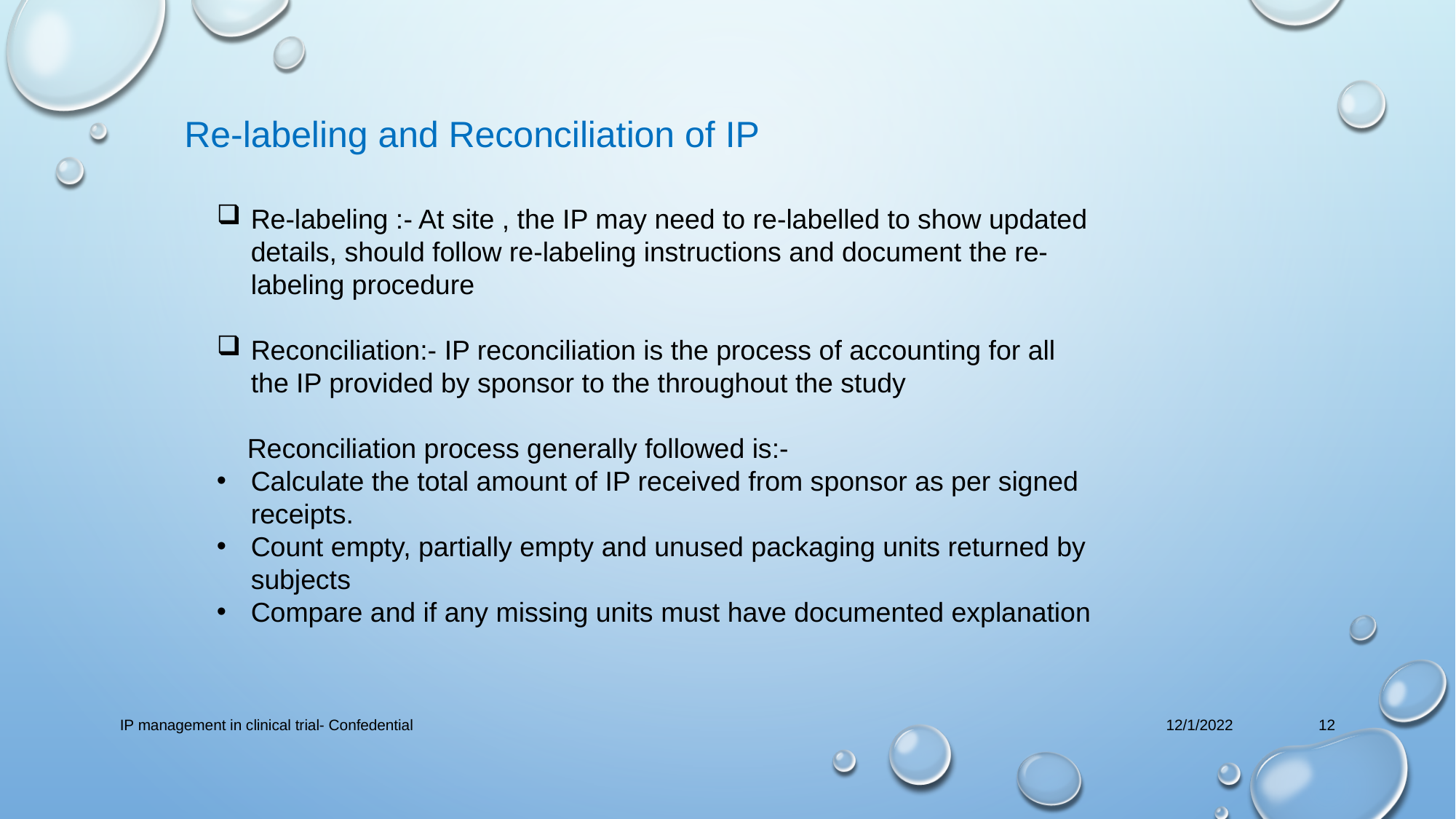

Re-labeling and Reconciliation of IP
Re-labeling :- At site , the IP may need to re-labelled to show updated details, should follow re-labeling instructions and document the re-labeling procedure

Reconciliation:- IP reconciliation is the process of accounting for all the IP provided by sponsor to the throughout the study

    Reconciliation process generally followed is:-
Calculate the total amount of IP received from sponsor as per signed receipts.
Count empty, partially empty and unused packaging units returned by subjects
Compare and if any missing units must have documented explanation
IP management in clinical trial- Confedential
12/1/2022
12